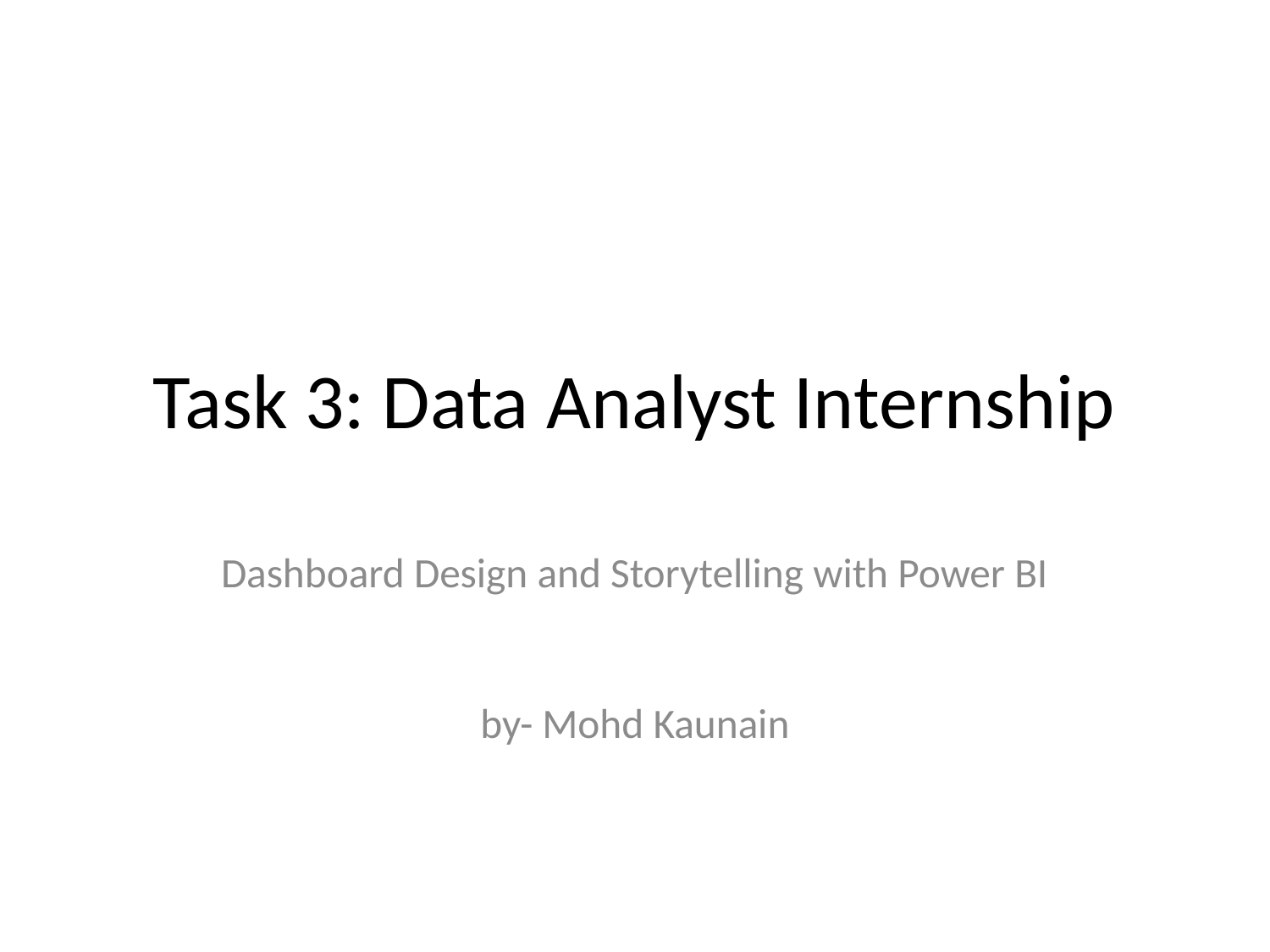

# Task 3: Data Analyst Internship
Dashboard Design and Storytelling with Power BI
by- Mohd Kaunain